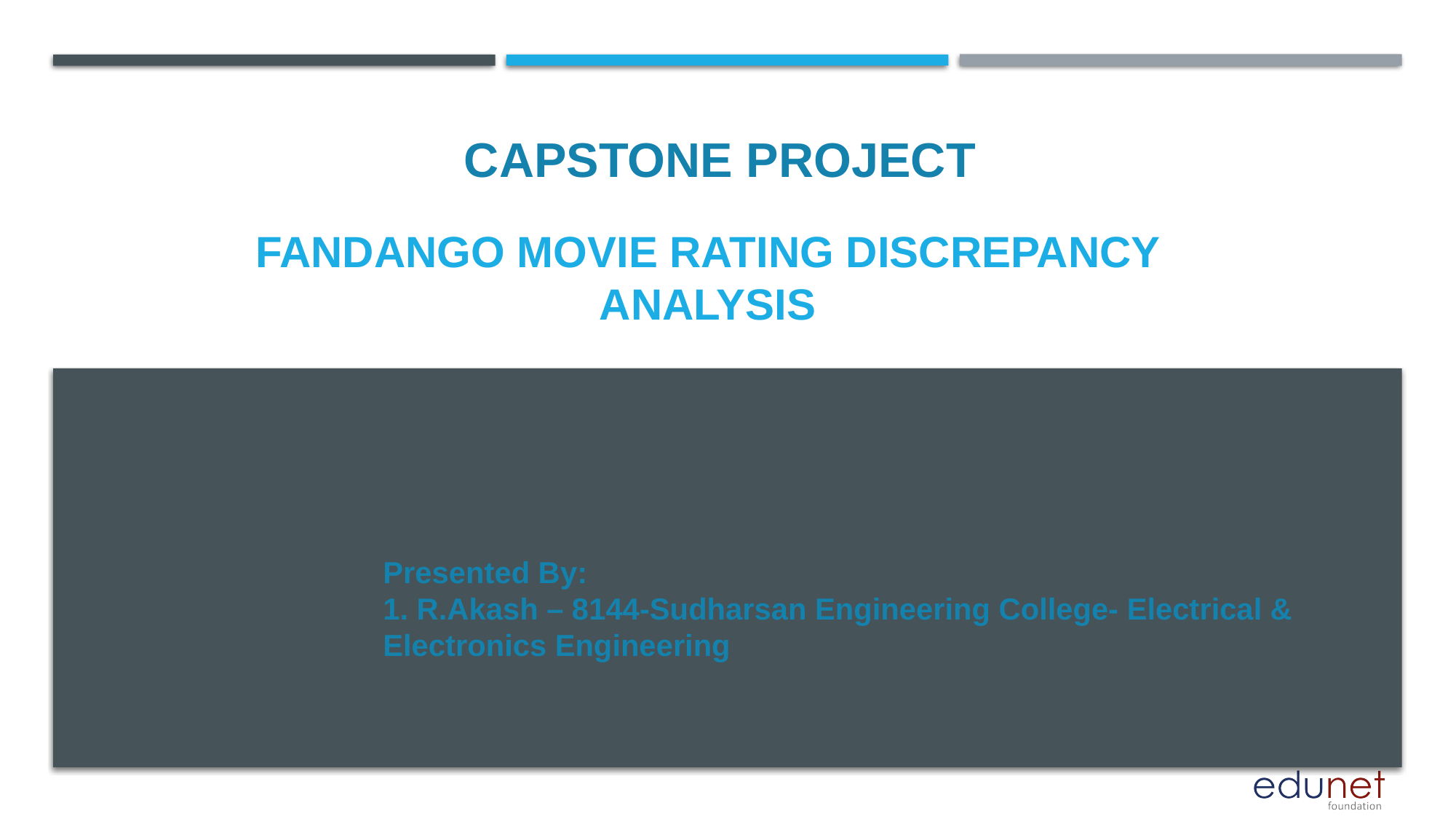

CAPSTONE PROJECT
# FANDANGO MOVIE RATING DISCREPANCY ANALYSIS
Presented By:
1. R.Akash – 8144-Sudharsan Engineering College- Electrical & Electronics Engineering